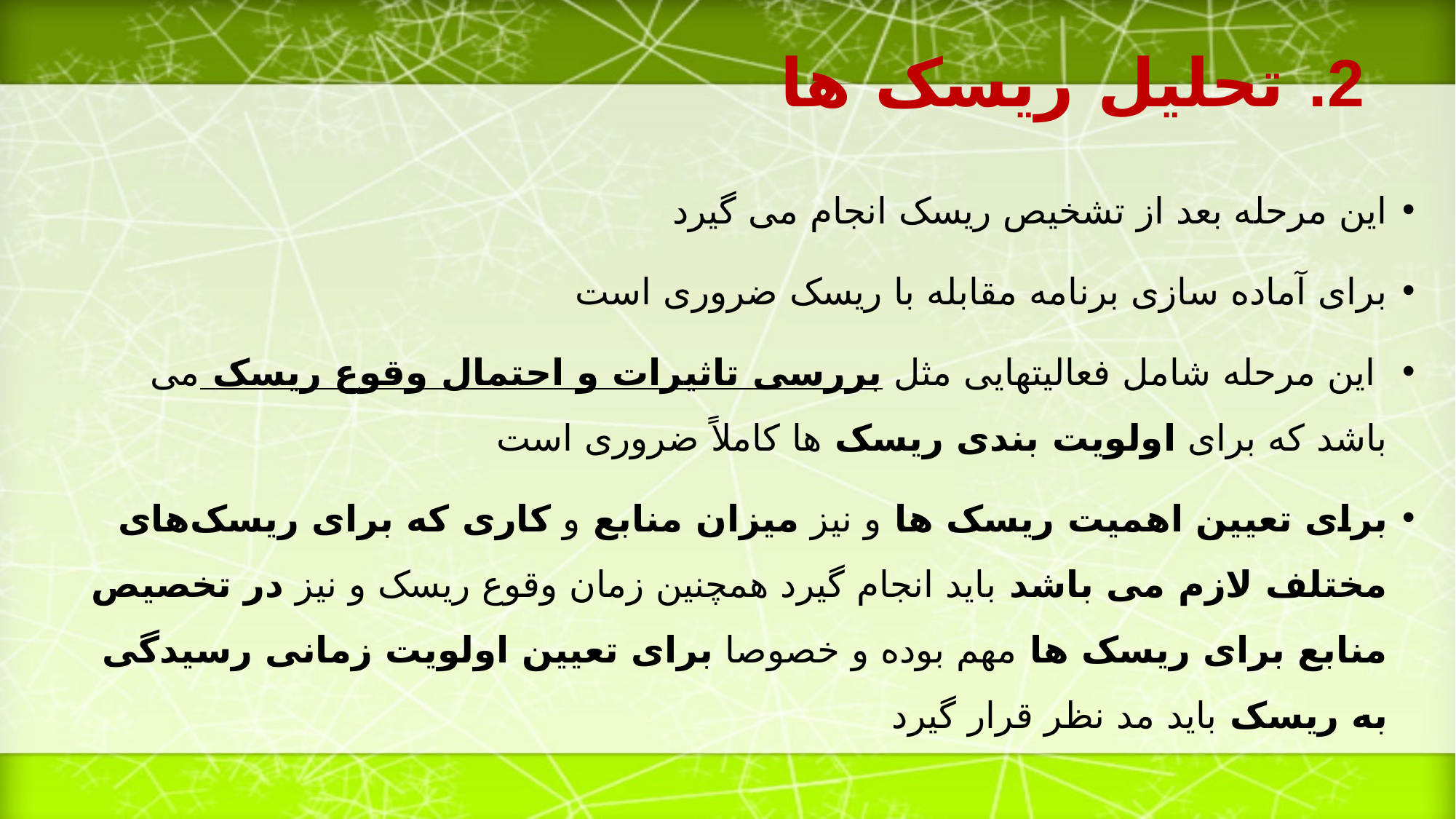

# تحلیل ریسک ها
این مرحله بعد از تشخیص ریسک انجام می گیرد
برای آماده سازی برنامه مقابله با ریسک ضروری است
 این مرحله شامل فعالیتهایی مثل بررسی تاثیرات و احتمال وقوع ریسک می باشد که برای اولویت بندی ریسک ها کاملاً ضروری است
برای تعیین اهمیت ریسک ها و نیز میزان منابع و کاری که برای ریسک‌های مختلف لازم می باشد باید انجام گیرد همچنین زمان وقوع ریسک و نیز در تخصیص منابع برای ریسک ها مهم بوده و خصوصا برای تعیین اولویت زمانی رسیدگی به ریسک باید مد نظر قرار گیرد